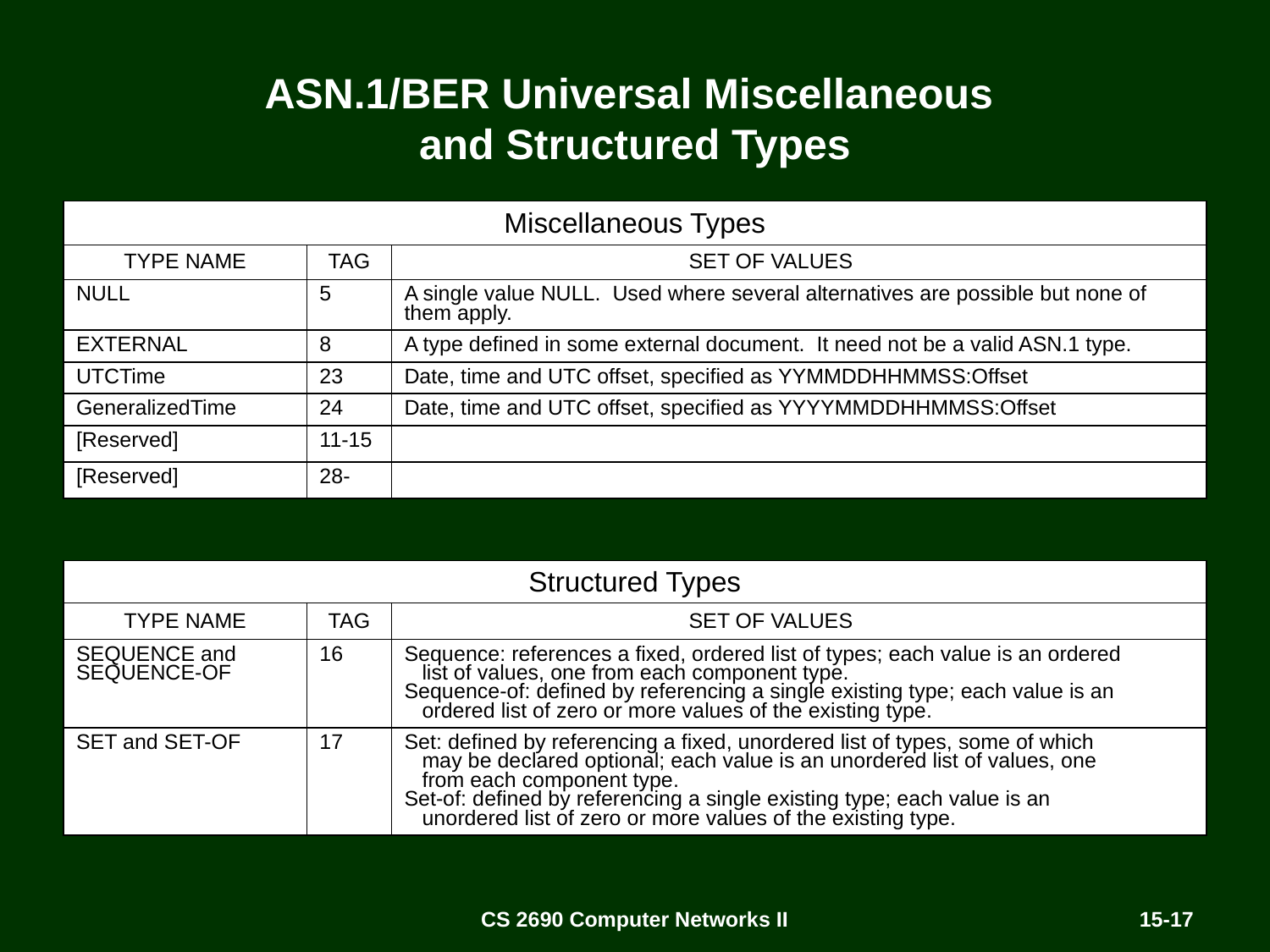

# ASN.1/BER Universal Miscellaneous and Structured Types
| Miscellaneous Types |
| --- |
| TYPE NAME | TAG | SET OF VALUES |
| --- | --- | --- |
| NULL | 5 | A single value NULL. Used where several alternatives are possible but none of them apply. |
| EXTERNAL | 8 | A type defined in some external document. It need not be a valid ASN.1 type. |
| UTCTime | 23 | Date, time and UTC offset, specified as YYMMDDHHMMSS:Offset |
| GeneralizedTime | 24 | Date, time and UTC offset, specified as YYYYMMDDHHMMSS:Offset |
| [Reserved] | 11-15 |  |
| [Reserved] | 28- |  |
| Structured Types |
| --- |
| TYPE NAME | TAG | SET OF VALUES |
| --- | --- | --- |
| SEQUENCE and SEQUENCE-OF | 16 | Sequence: references a fixed, ordered list of types; each value is an ordered list of values, one from each component type. Sequence-of: defined by referencing a single existing type; each value is an ordered list of zero or more values of the existing type. |
| SET and SET-OF | 17 | Set: defined by referencing a fixed, unordered list of types, some of which may be declared optional; each value is an unordered list of values, one from each component type. Set-of: defined by referencing a single existing type; each value is an unordered list of zero or more values of the existing type. |
CS 2690 Computer Networks II
15-17